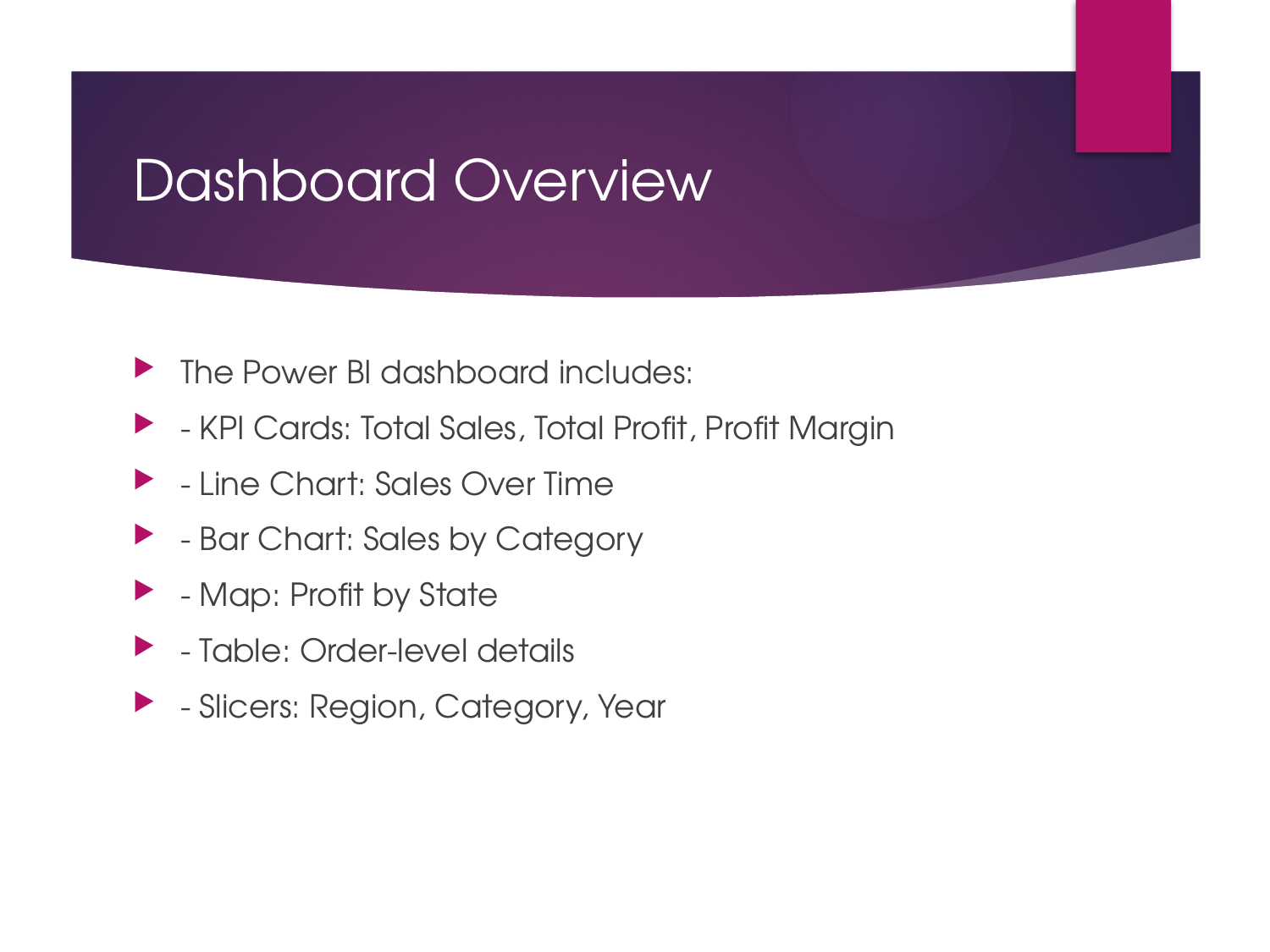

# Dashboard Overview
The Power BI dashboard includes:
- KPI Cards: Total Sales, Total Profit, Profit Margin
- Line Chart: Sales Over Time
- Bar Chart: Sales by Category
- Map: Profit by State
- Table: Order-level details
- Slicers: Region, Category, Year